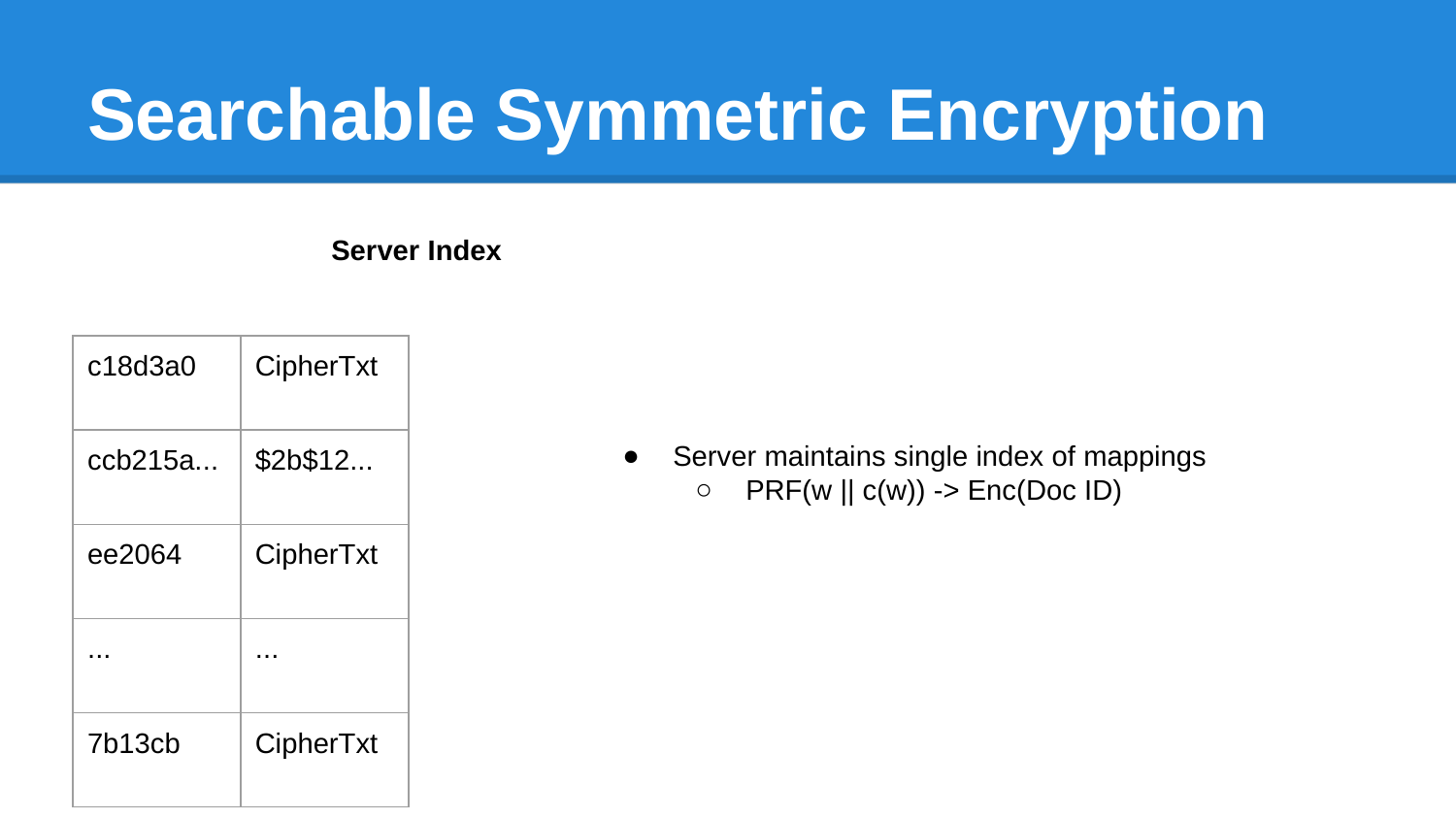

# Searchable Symmetric Encryption
Server Index

| c18d3a0 | CipherTxt |
| --- | --- |
| ccb215a... | $2b$12... |
| ee2064 | CipherTxt |
| ... | ... |
| 7b13cb | CipherTxt |
Server maintains single index of mappings
PRF(w || c(w)) -> Enc(Doc ID)